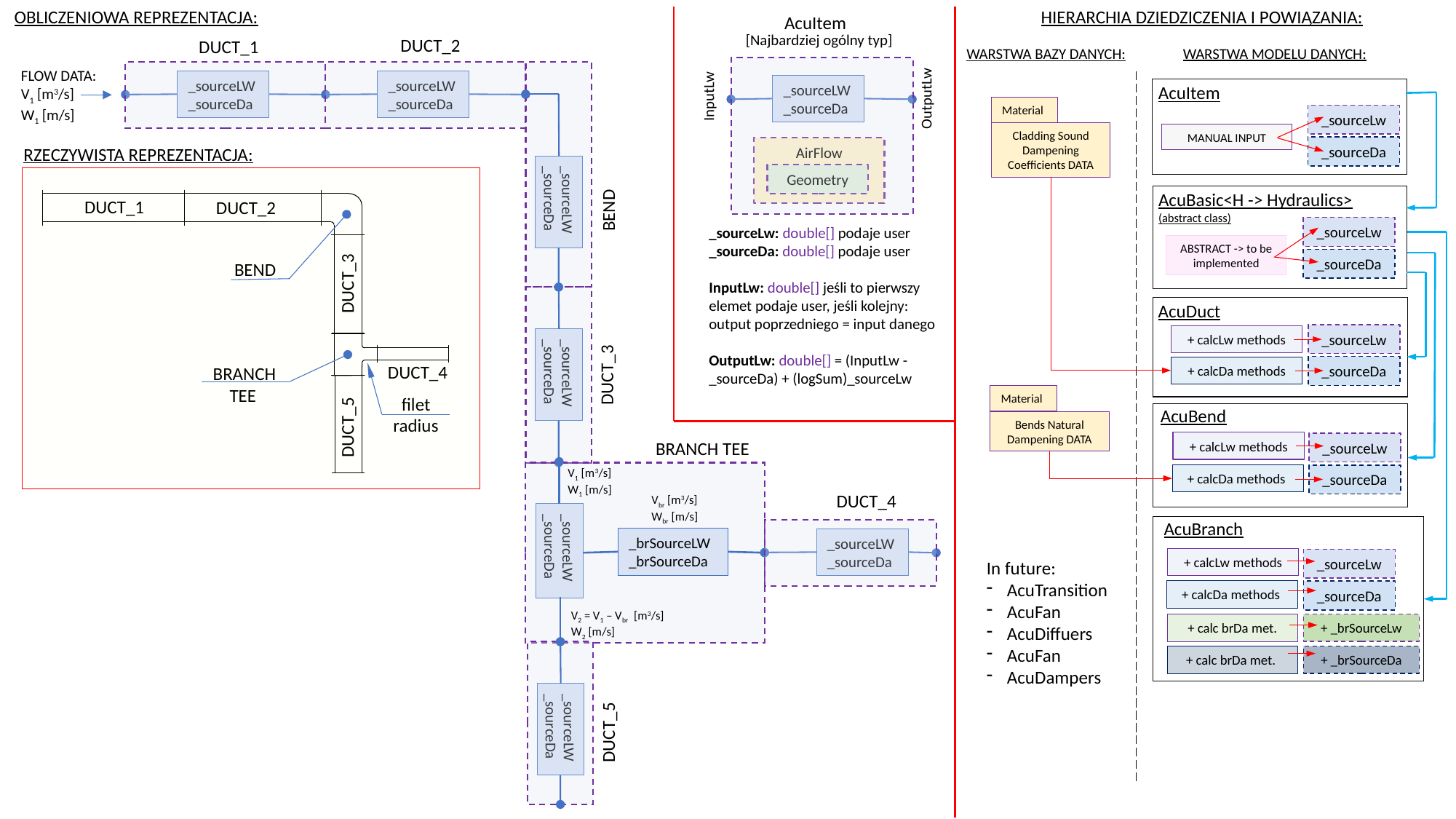

OBLICZENIOWA REPREZENTACJA:
HIERARCHIA DZIEDZICZENIA I POWIĄZANIA:
AcuItem
[Najbardziej ogólny typ]
DUCT_2
DUCT_1
WARSTWA MODELU DANYCH:
WARSTWA BAZY DANYCH:

OutputLw
FLOW DATA:
V1 [m3/s]
W1 [m/s]

InputLw
_sourceLW
_sourceDa
_sourceLW
_sourceDa
_sourceLW
_sourceDa
AcuItem

Material
_sourceLw
Cladding Sound Dampening Coefficients DATA
MANUAL INPUT
_sourceDa
RZECZYWISTA REPREZENTACJA:
AirFlow

Geometry

_sourceLW
_sourceDa
BEND
AcuBasic<H -> Hydraulics>
(abstract class)

DUCT_1
DUCT_2
_sourceLw
_sourceLw: double[] podaje user
_sourceDa: double[] podaje user

InputLw: double[] jeśli to pierwszy elemet podaje user, jeśli kolejny: output poprzedniego = input danego

OutputLw: double[] = (InputLw - _sourceDa) + (logSum)_sourceLw
ABSTRACT -> to be implemented
_sourceDa
BEND
DUCT_3
AcuDuct

_sourceLw
+ calcLw methods

_sourceLW
_sourceDa
DUCT_3
DUCT_4
_sourceDa
BRANCH
    TEE
+ calcDa methods
Material
filet
radius
AcuBend

DUCT_5
Bends Natural Dampening DATA
BRANCH TEE
+ calcLw methods
_sourceLw

V1 [m3/s]
W1 [m/s]
Vbr [m3/s]
Wbr [m/s]
_sourceLW
_sourceDa
_brSourceLW
_brSourceDa
V2 = V1 – Vbr  [m3/s]
W2 [m/s]
+ calcDa methods
_sourceDa
DUCT_4
AcuBranch

_sourceLW
_sourceDa
+ calcLw methods
_sourceLw
In future:
AcuTransition
AcuFan
AcuDiffuers
AcuFan
AcuDampers
+ calcDa methods
_sourceDa
+ calc brDa met.
+ _brSourceLw
+ calc brDa met.
+ _brSourceDa

_sourceLW
_sourceDa
DUCT_5